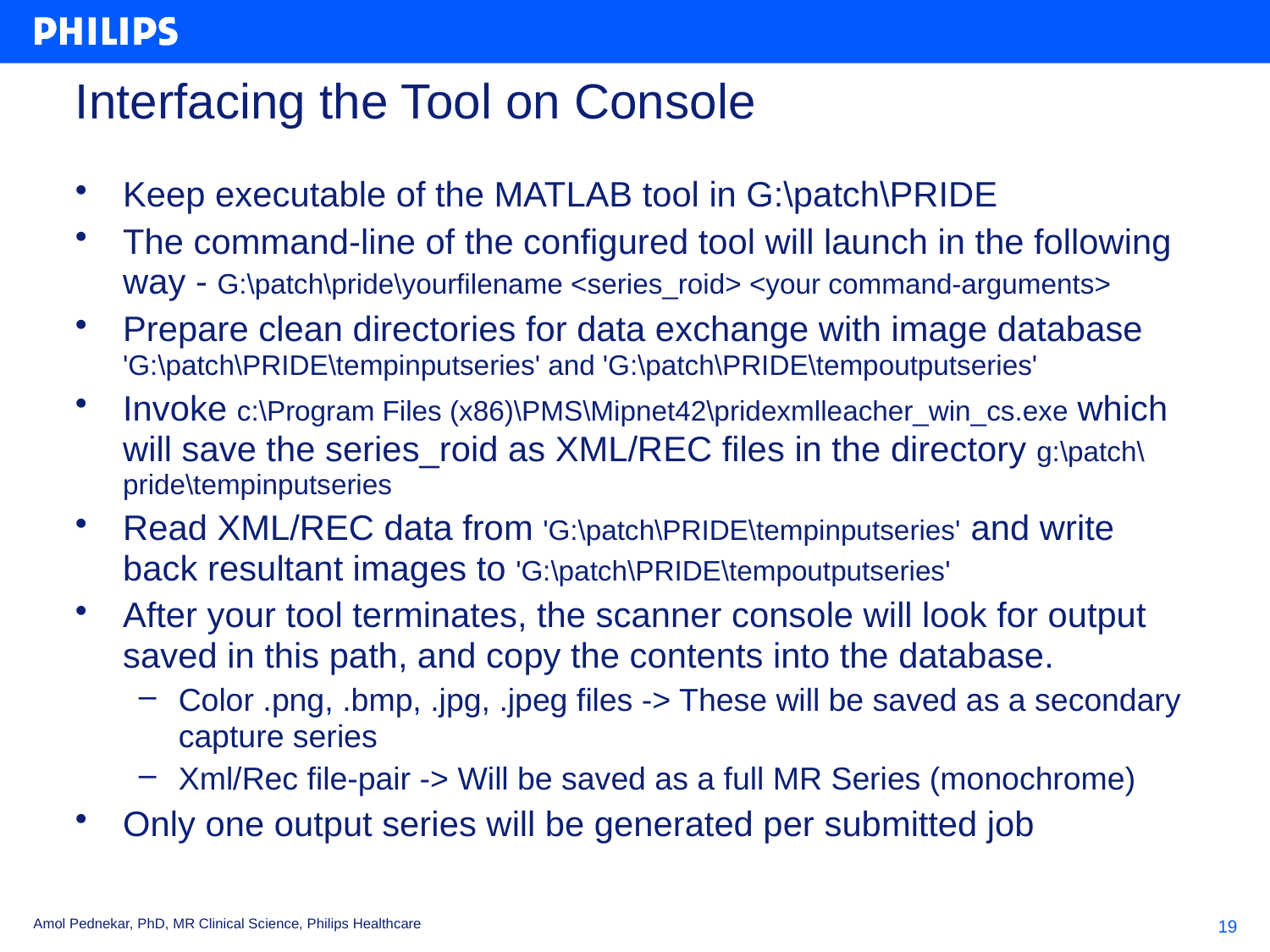

# Interfacing the Tool on Console
Keep executable of the MATLAB tool in G:\patch\PRIDE
The command-line of the configured tool will launch in the following way - G:\patch\pride\yourfilename <series_roid> <your command-arguments>
Prepare clean directories for data exchange with image database 'G:\patch\PRIDE\tempinputseries' and 'G:\patch\PRIDE\tempoutputseries'
Invoke c:\Program Files (x86)\PMS\Mipnet42\pridexmlleacher_win_cs.exe which will save the series_roid as XML/REC files in the directory g:\patch\pride\tempinputseries
Read XML/REC data from 'G:\patch\PRIDE\tempinputseries' and write back resultant images to 'G:\patch\PRIDE\tempoutputseries'
After your tool terminates, the scanner console will look for output saved in this path, and copy the contents into the database.
Color .png, .bmp, .jpg, .jpeg files -> These will be saved as a secondary capture series
Xml/Rec file-pair -> Will be saved as a full MR Series (monochrome)
Only one output series will be generated per submitted job